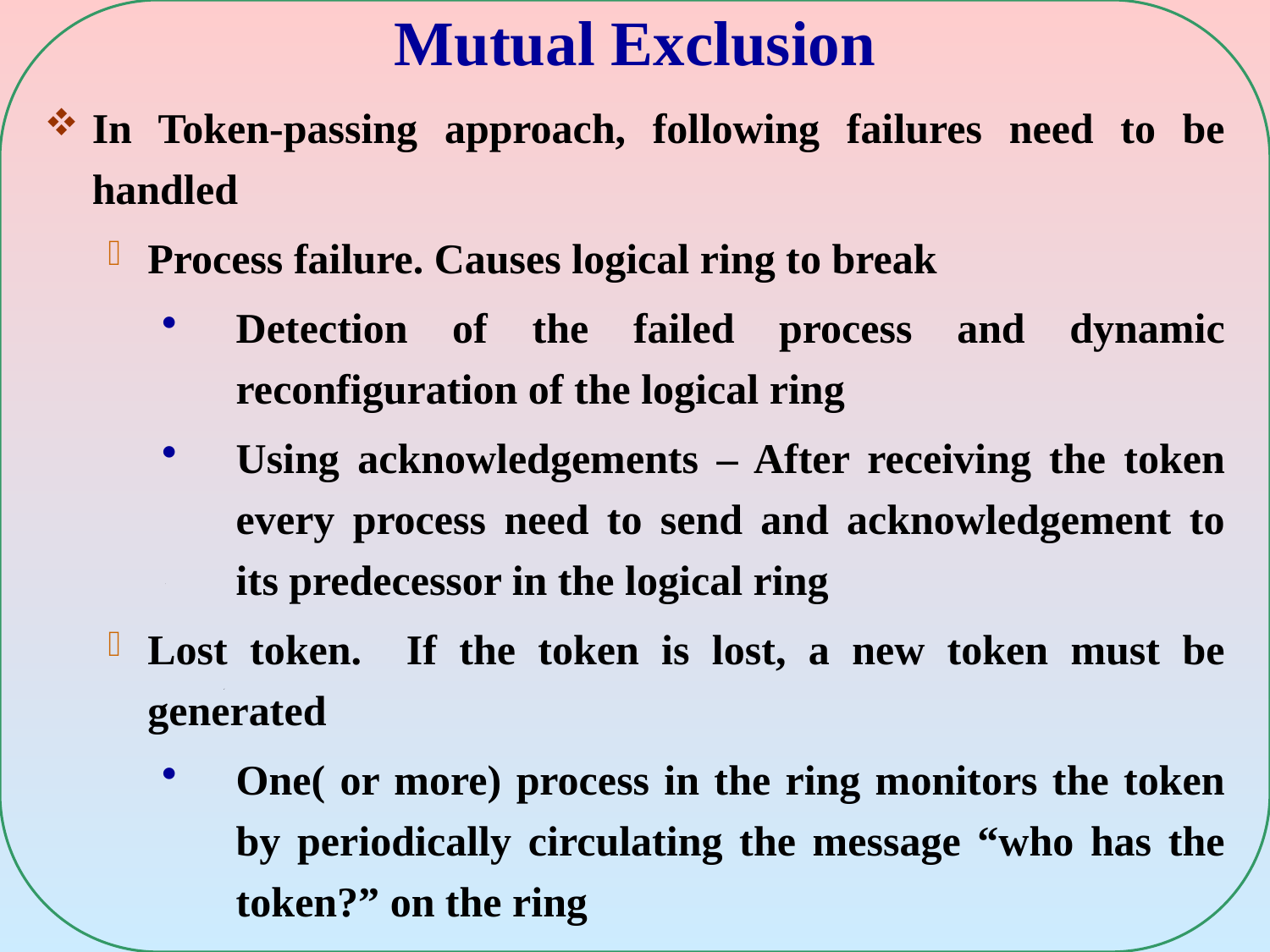

# Mutual Exclusion
In Token-passing approach, following failures need to be handled
Process failure. Causes logical ring to break
Detection of the failed process and dynamic reconfiguration of the logical ring
Using acknowledgements – After receiving the token every process need to send and acknowledgement to its predecessor in the logical ring
Lost token.  If the token is lost, a new token must be generated
One( or more) process in the ring monitors the token by periodically circulating the message “who has the token?” on the ring